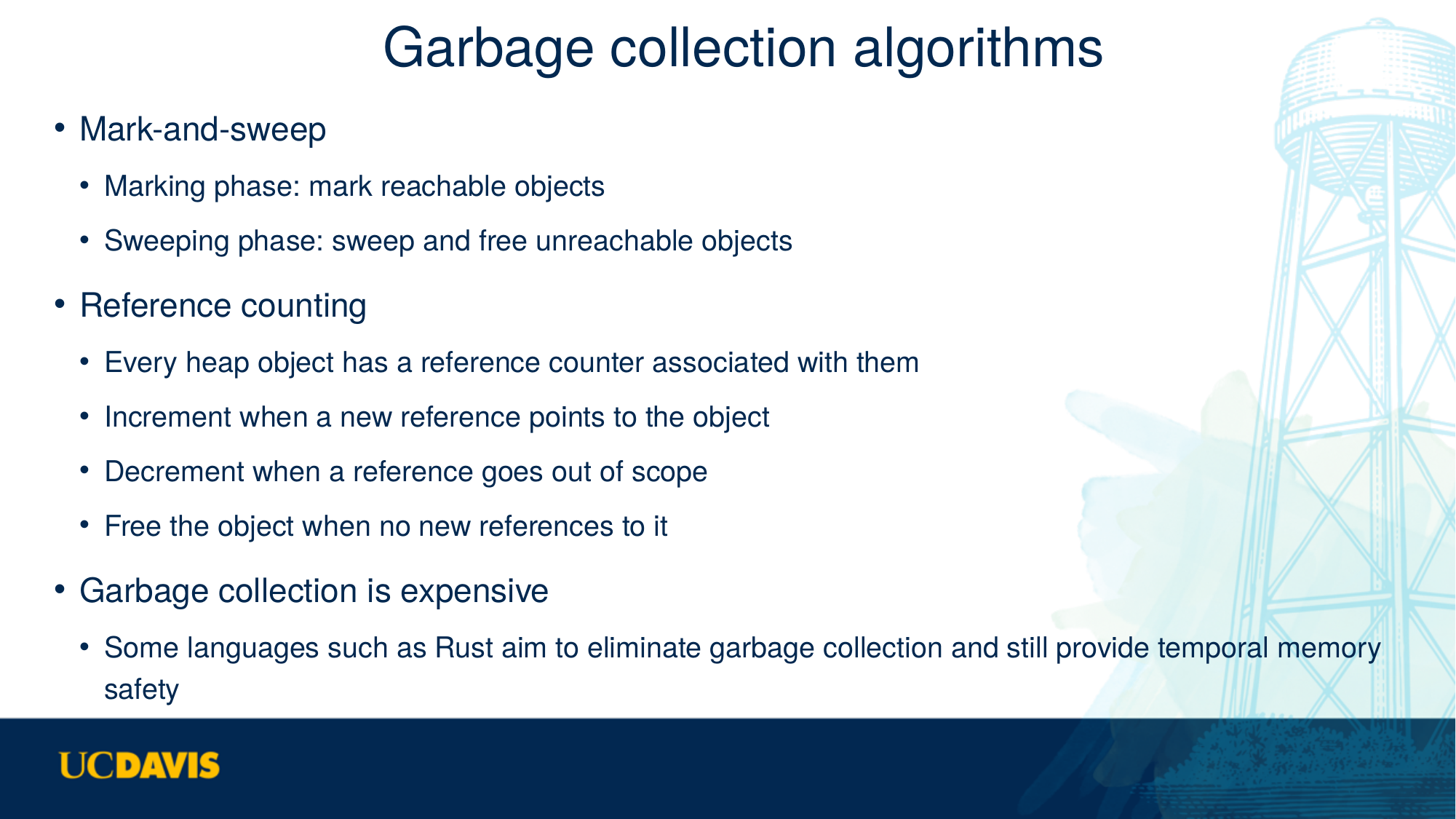

# Garbage collection algorithms
Mark-and-sweep
Marking phase: mark reachable objects
Sweeping phase: sweep and free unreachable objects
Reference counting
Every heap object has a reference counter associated with them
Increment when a new reference points to the object
Decrement when a reference goes out of scope
Free the object when no new references to it
Garbage collection is expensive
Some languages such as Rust aim to eliminate garbage collection and still provide temporal memory safety